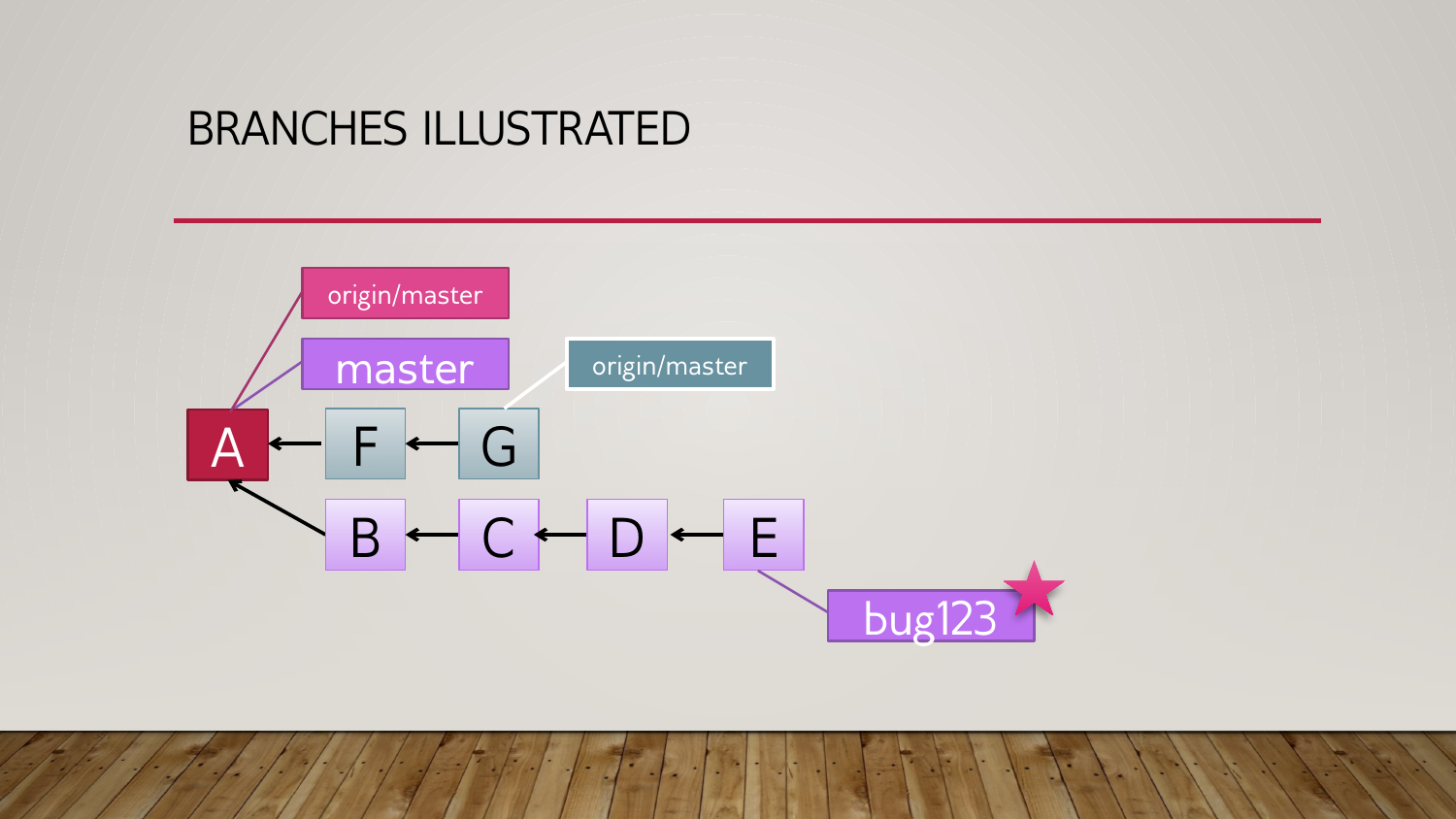

# Branches Illustrated

origin/master
master
origin/master
F
G
A
B
C
D
E

bug123